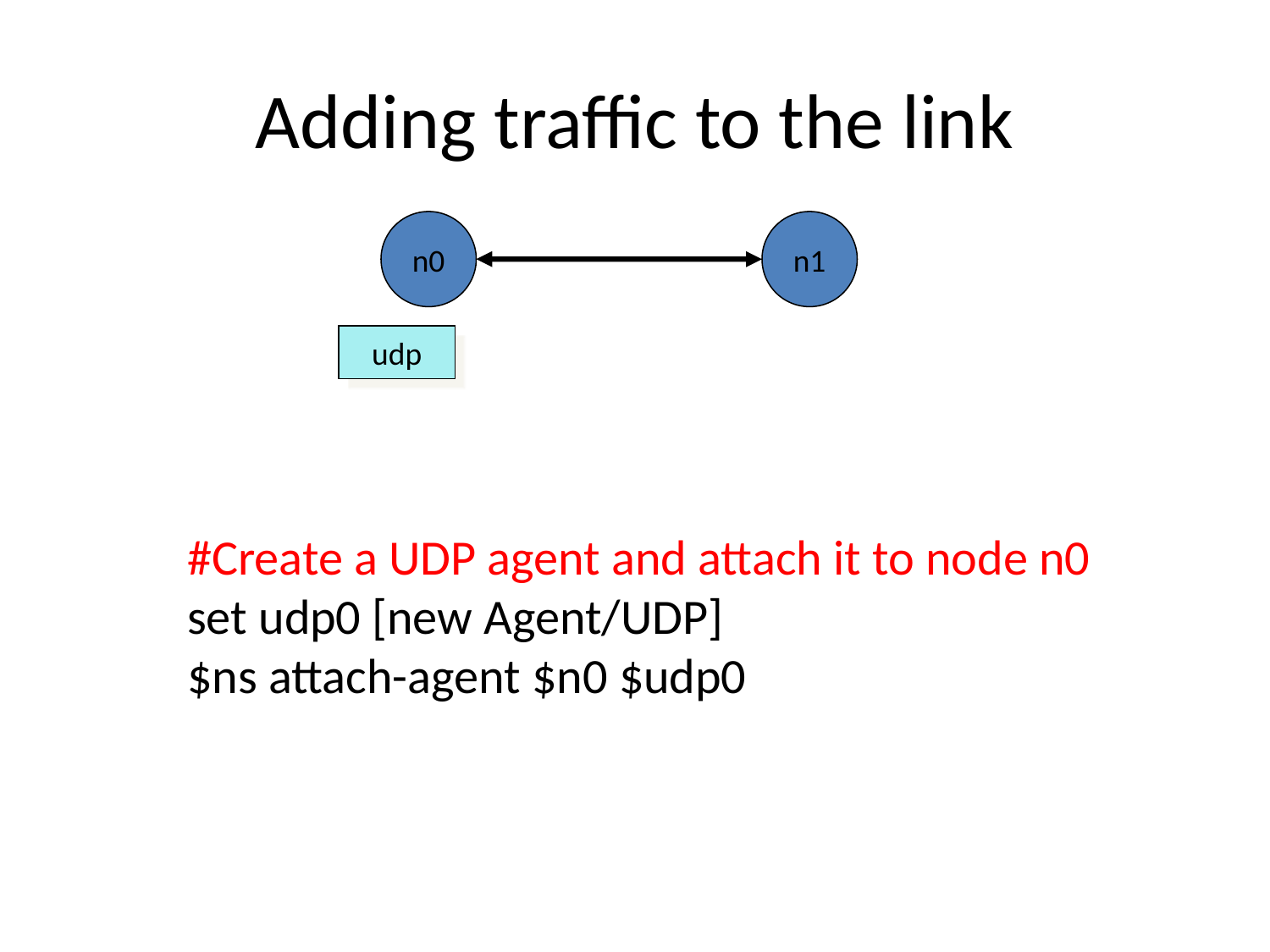

# Adding traffic to the link

n0
n1

udp
#Create a UDP agent and attach it to node n0
set udp0 [new Agent/UDP]
$ns attach-agent $n0 $udp0